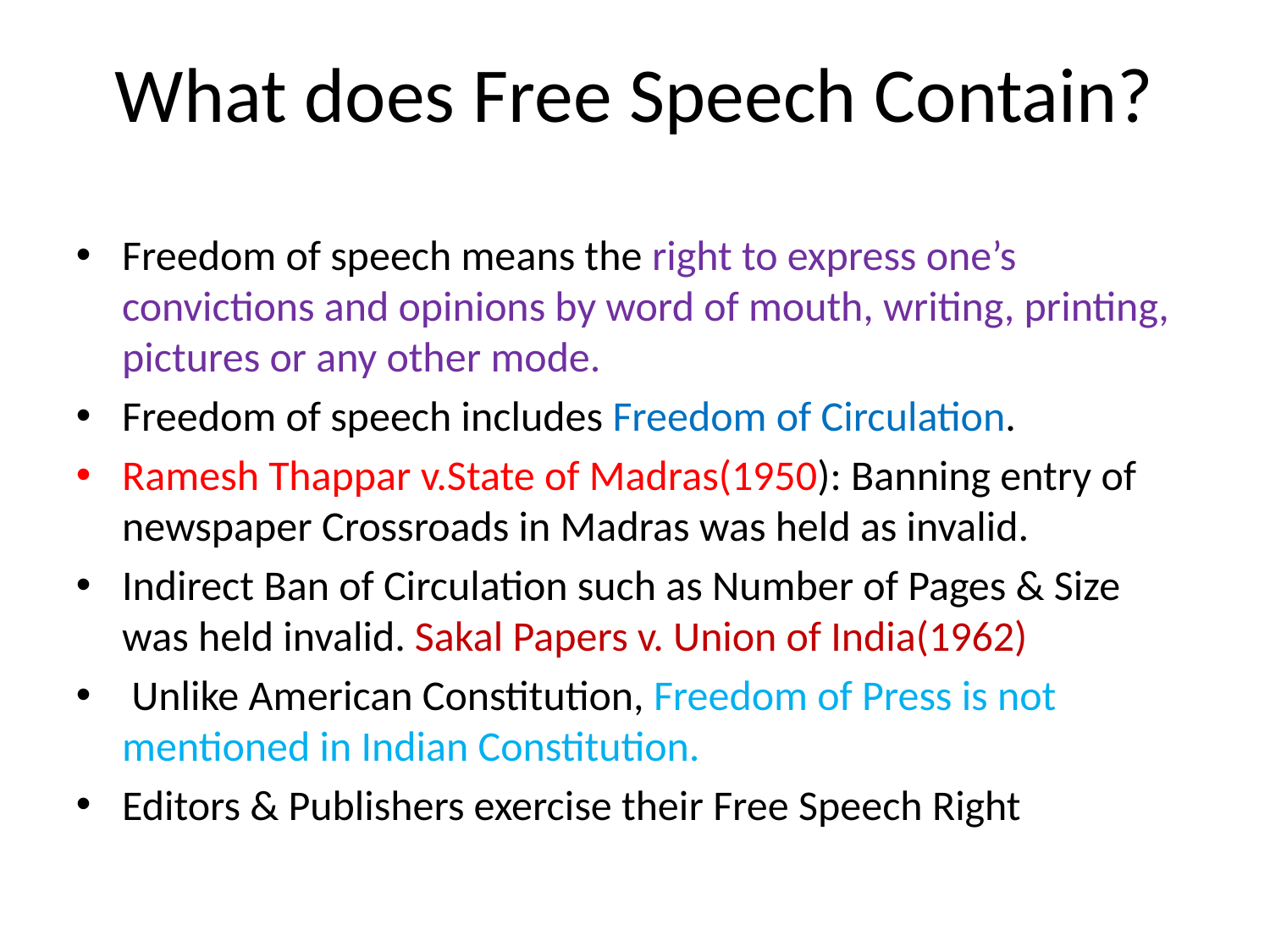

What does Free Speech Contain?
Freedom of speech means the right to express one’s convictions and opinions by word of mouth, writing, printing, pictures or any other mode.
Freedom of speech includes Freedom of Circulation.
Ramesh Thappar v.State of Madras(1950): Banning entry of newspaper Crossroads in Madras was held as invalid.
Indirect Ban of Circulation such as Number of Pages & Size was held invalid. Sakal Papers v. Union of India(1962)
 Unlike American Constitution, Freedom of Press is not mentioned in Indian Constitution.
Editors & Publishers exercise their Free Speech Right